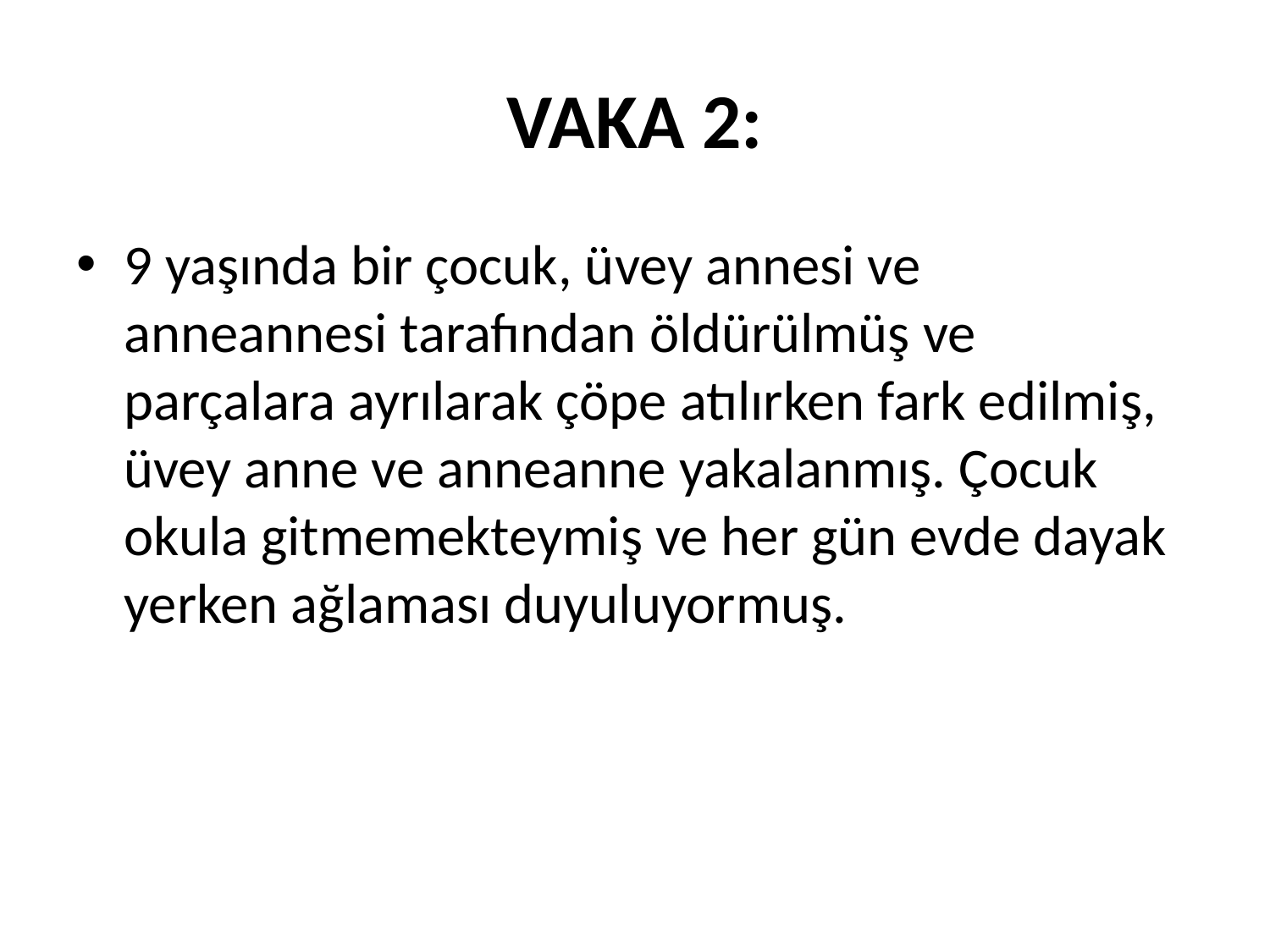

# VAKA 2:
9 yaşında bir çocuk, üvey annesi ve anneannesi tarafından öldürülmüş ve parçalara ayrılarak çöpe atılırken fark edilmiş, üvey anne ve anneanne yakalanmış. Çocuk okula gitmemekteymiş ve her gün evde dayak yerken ağlaması duyuluyormuş.